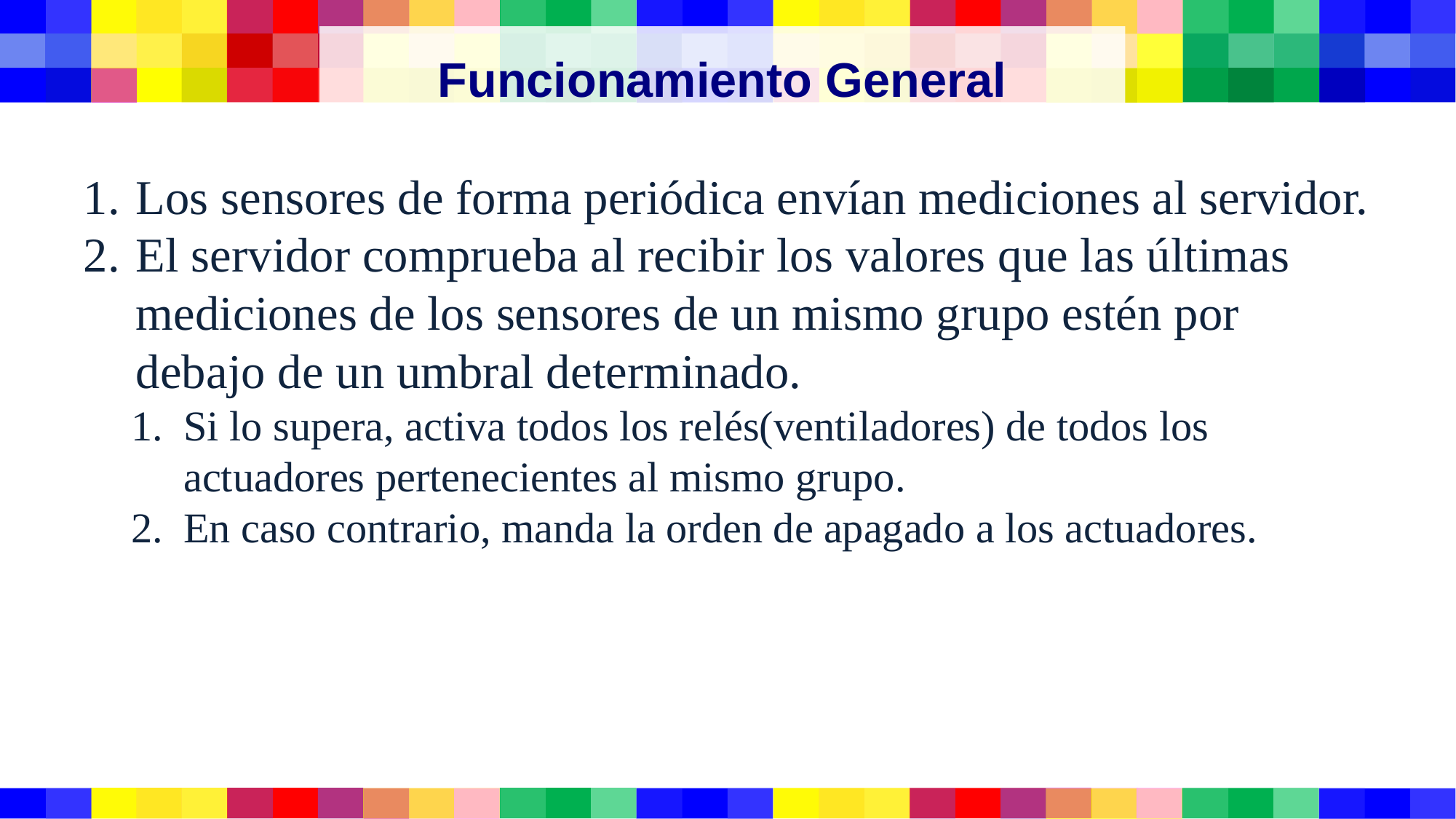

# Funcionamiento General
Los sensores de forma periódica envían mediciones al servidor.
El servidor comprueba al recibir los valores que las últimas mediciones de los sensores de un mismo grupo estén por debajo de un umbral determinado.
Si lo supera, activa todos los relés(ventiladores) de todos los actuadores pertenecientes al mismo grupo.
En caso contrario, manda la orden de apagado a los actuadores.